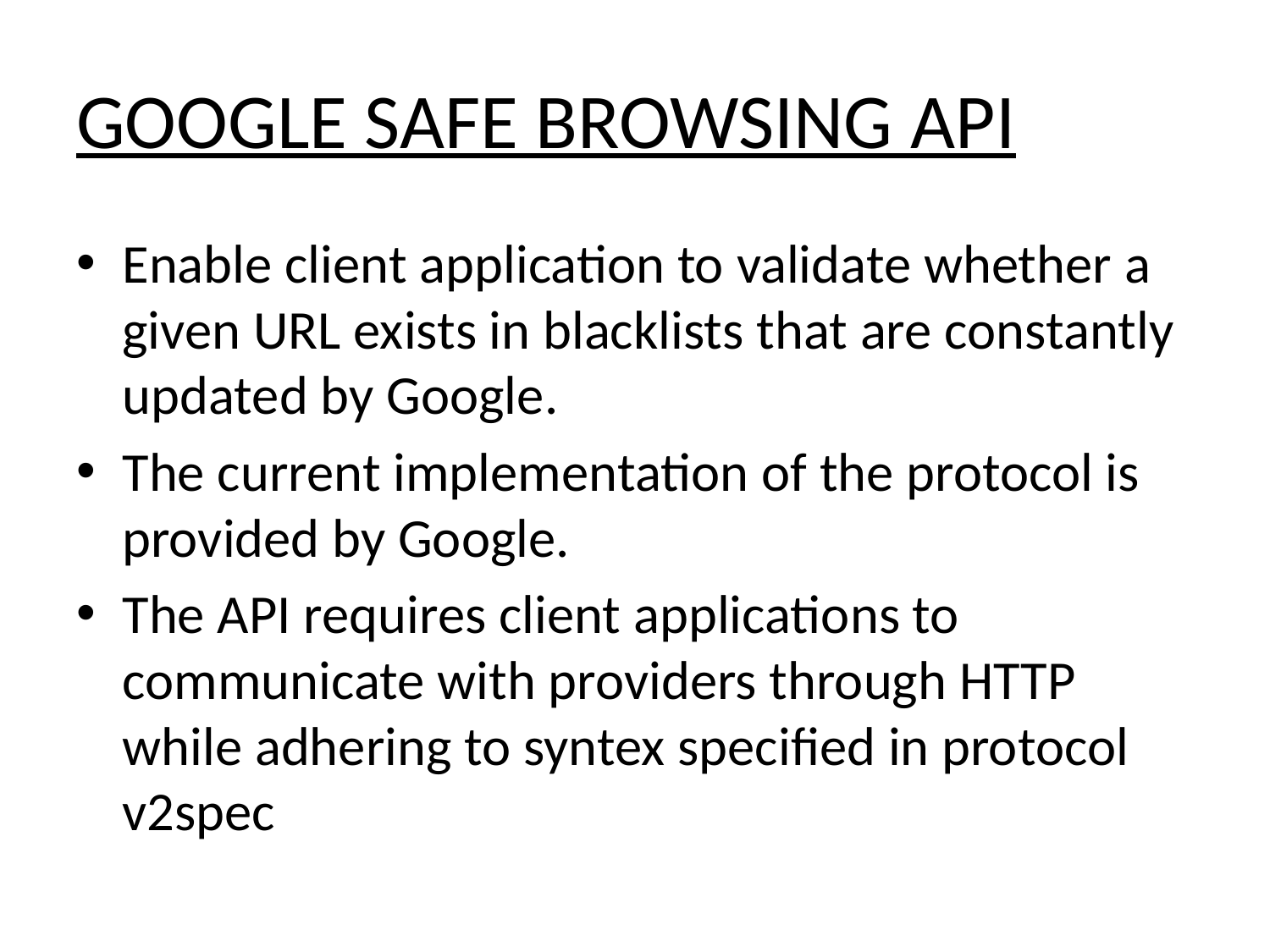

# GOOGLE SAFE BROWSING API
Enable client application to validate whether a given URL exists in blacklists that are constantly updated by Google.
The current implementation of the protocol is provided by Google.
The API requires client applications to communicate with providers through HTTP while adhering to syntex specified in protocol v2spec